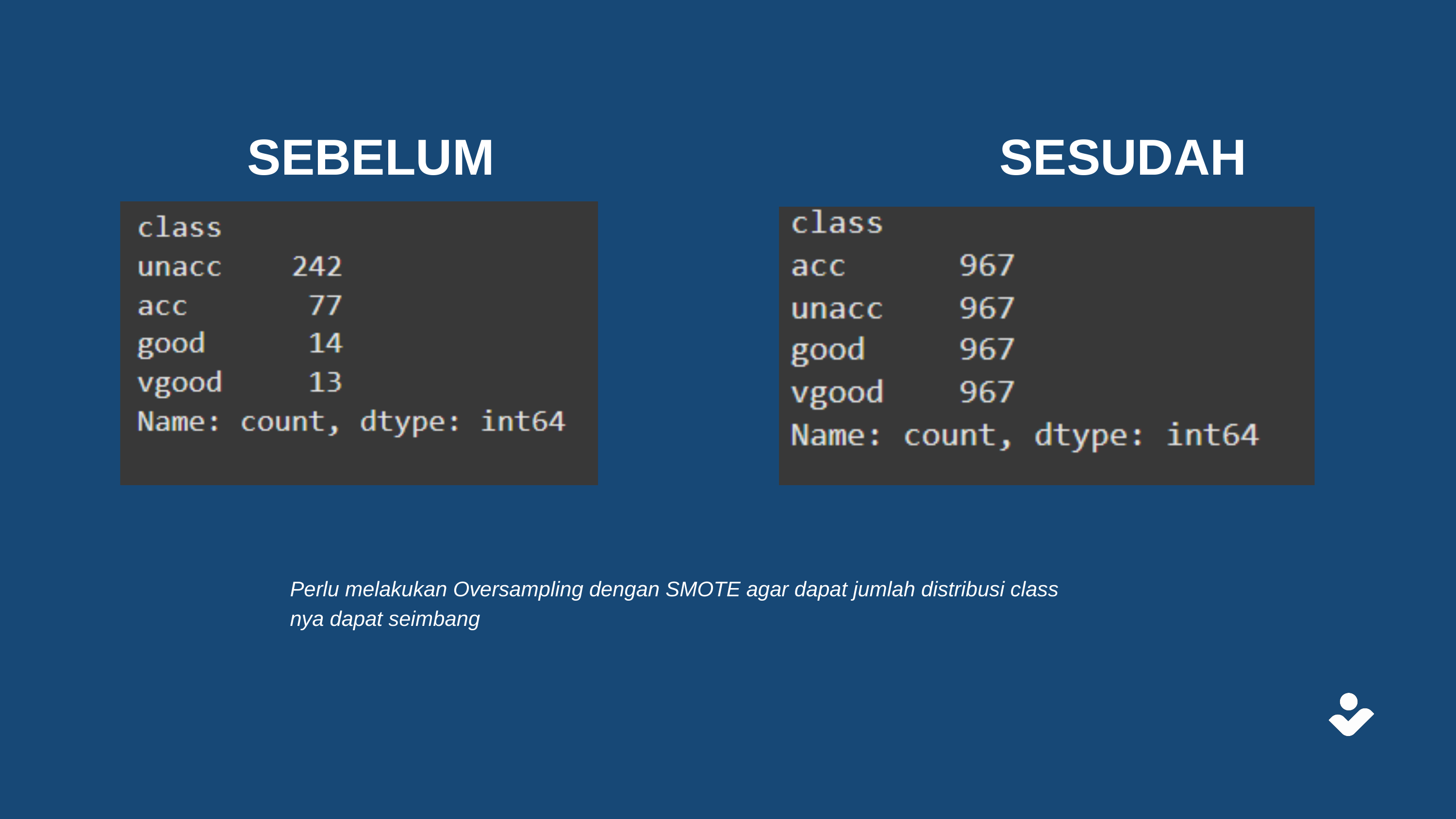

SEBELUM                                    SESUDAH

Perlu melakukan Oversampling dengan SMOTE agar dapat jumlah distribusi class nya dapat seimbang